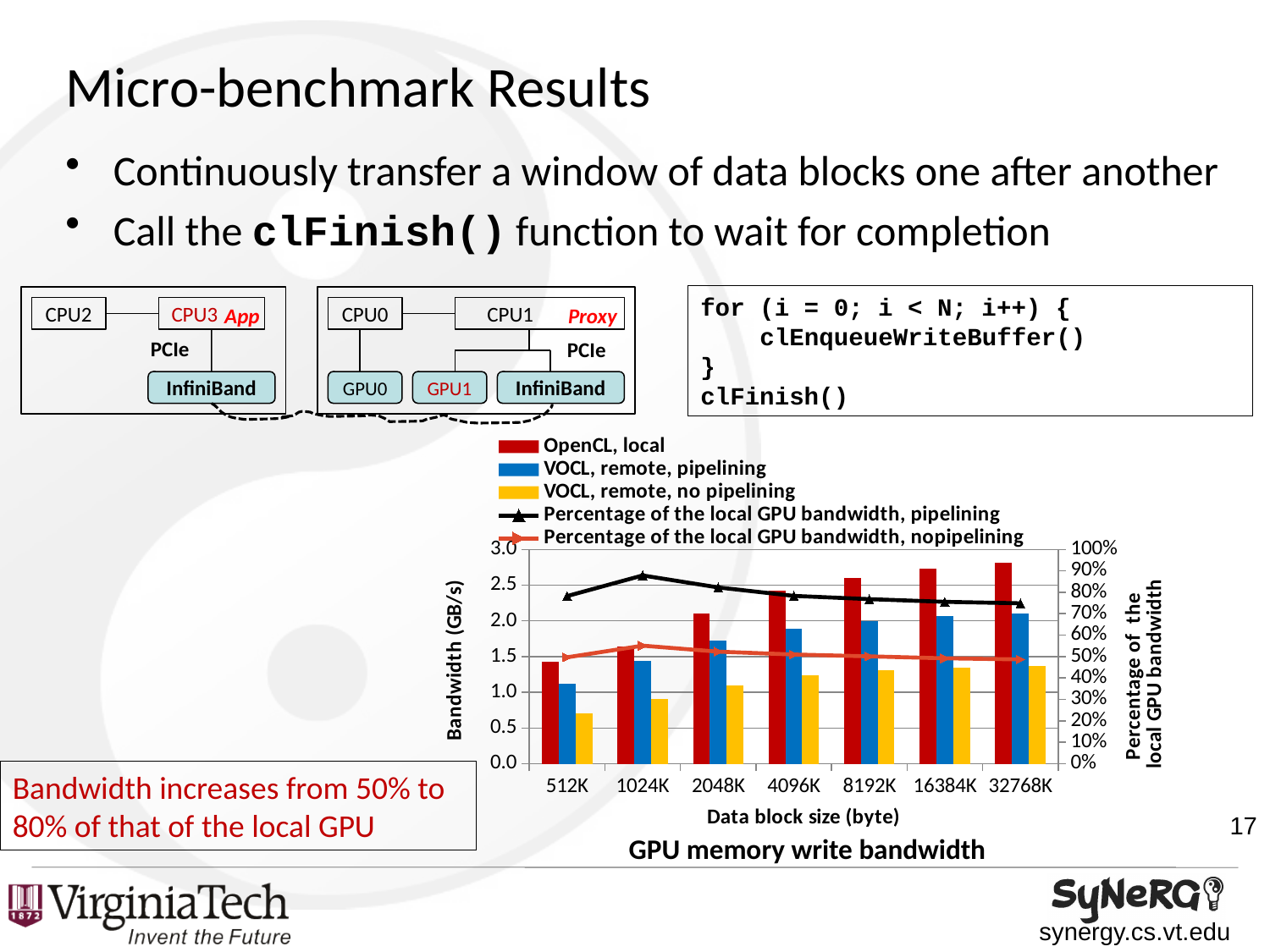

# Micro-benchmark Results
Continuously transfer a window of data blocks one after another
Call the clFinish() function to wait for completion
for (i = 0; i < N; i++) {
    clEnqueueWriteBuffer()
}
clFinish()

App
Proxy
CPU2
CPU3
CPU0
    CPU1
PCIe
PCIe
InfiniBand
GPU0
GPU1
InfiniBand

### Chart

| Category | OpenCL, local | VOCL, remote, pipelining | VOCL, remote, no pipelining | Percentage of the local GPU bandwidth, pipelining | Percentage of the local GPU bandwidth, nopipelining |
|---|---|---|---|---|---|
| 512K | 1.4289999999999934 | 1.118 | 0.7100000000000006 | 0.7823652904128766 | 0.496850944716585 |
| 1024K | 1.639 | 1.44 | 0.903 | 0.8785845027455766 | 0.5509456985967088 |
| 2048K | 2.097 | 1.7249999999999976 | 1.097 | 0.8226037195994303 | 0.5231282784930888 |
| 4096K | 2.4189999999999987 | 1.895 | 1.2329999999999945 | 0.7833815626291882 | 0.5097147581645308 |
| 8192K | 2.604 | 2.0 | 1.3049999999999953 | 0.7680491551459296 | 0.5011520737327162 |
| 16384K | 2.737 | 2.068 | 1.347 | 0.7555717939349653 | 0.4921446839605434 |
| 32768K | 2.8099999999999987 | 2.104 | 1.368 | 0.7487544483985827 | 0.4868327402135233 |
Bandwidth increases from 50% to
80% of that of the local GPU
17
GPU memory write bandwidth